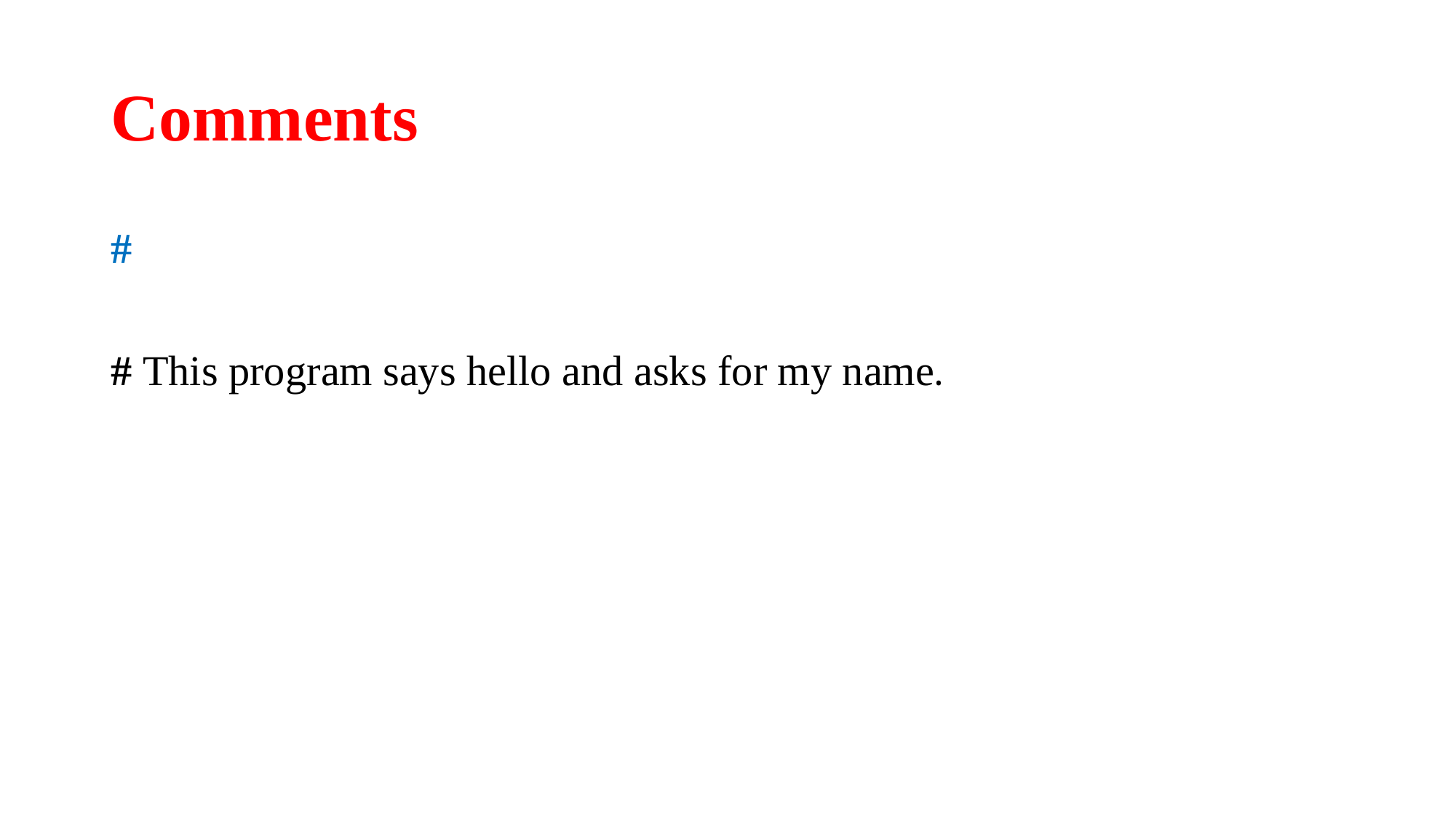

# Comments
#

# This program says hello and asks for my name.